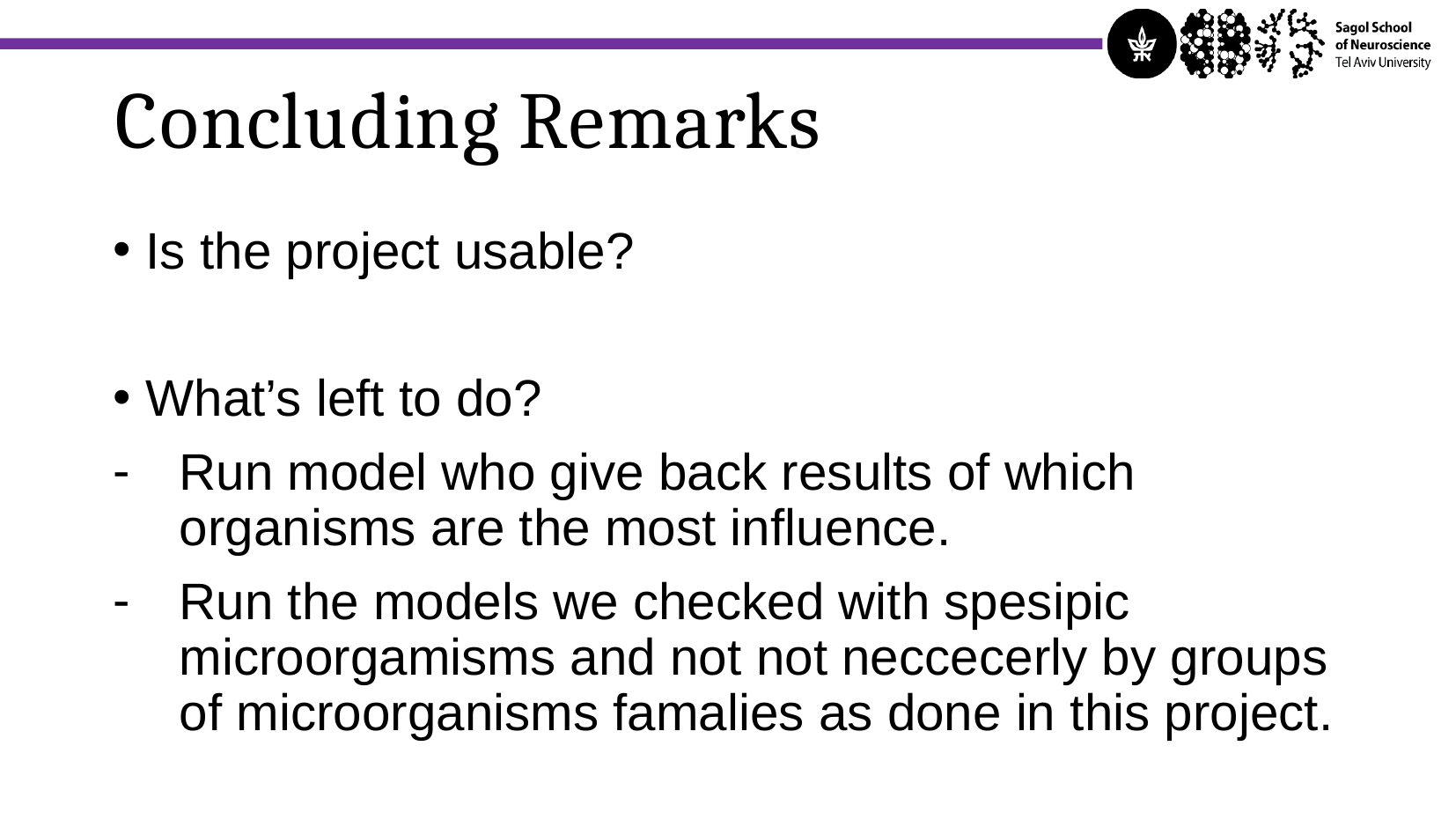

Concluding Remarks
Is the project usable?

What’s left to do?
Run model who give back results of which organisms are the most influence.
Run the models we checked with spesipic microorgamisms and not not neccecerly by groups of microorganisms famalies as done in this project.